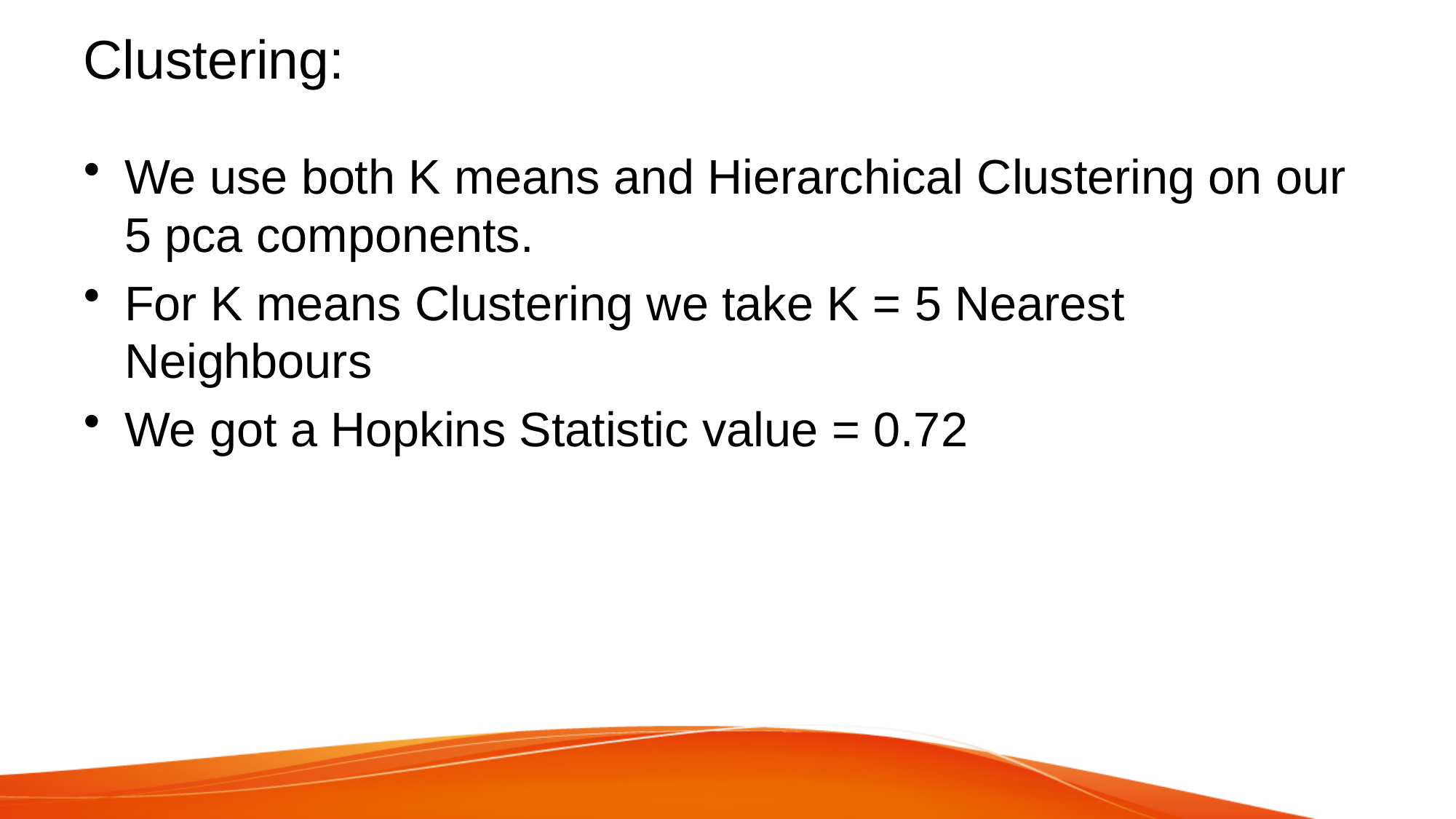

# Clustering:
We use both K means and Hierarchical Clustering on our 5 pca components.
For K means Clustering we take K = 5 Nearest Neighbours
We got a Hopkins Statistic value = 0.72